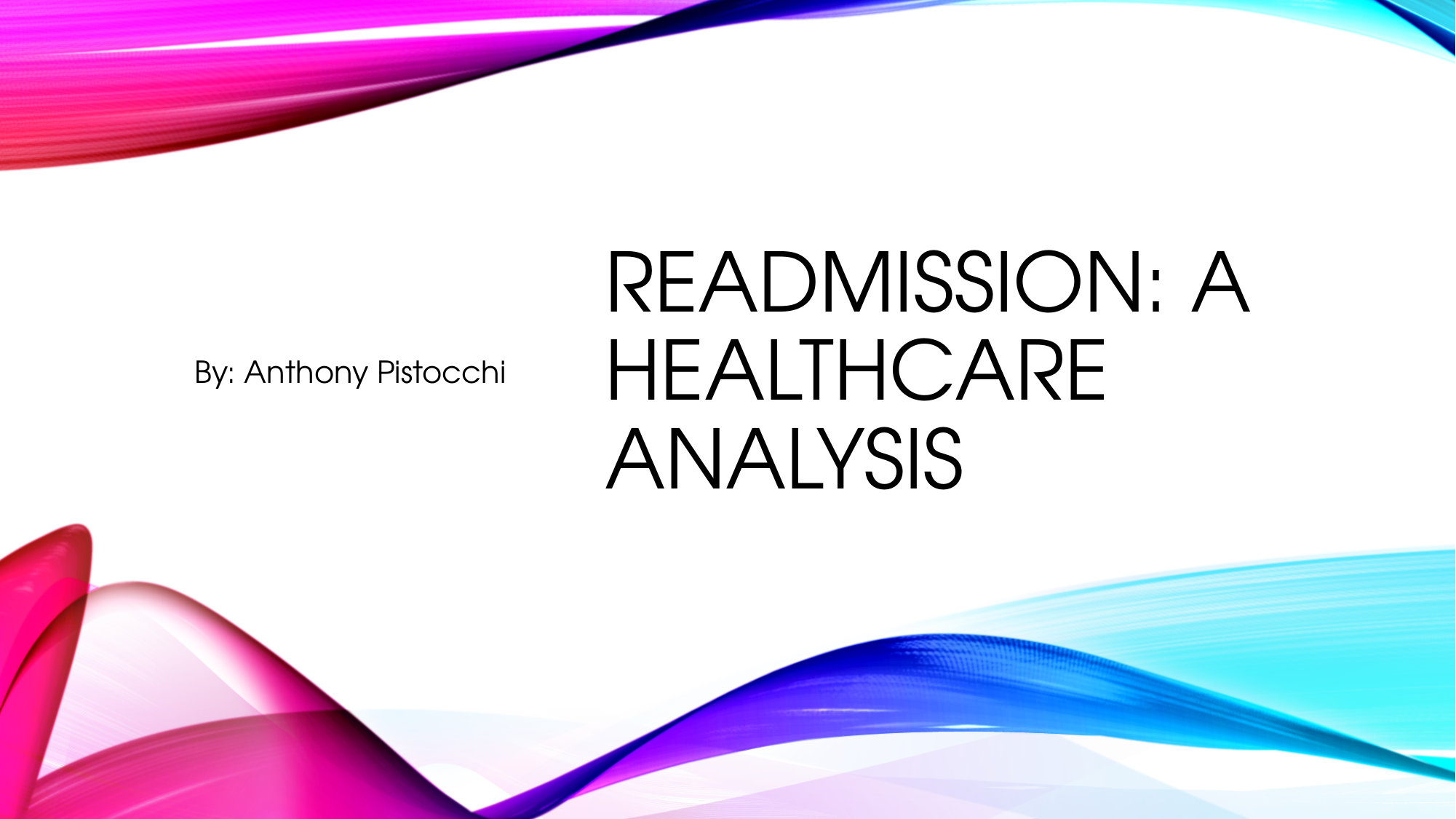

By: Anthony Pistocchi
# Readmission: a healthcare analysis